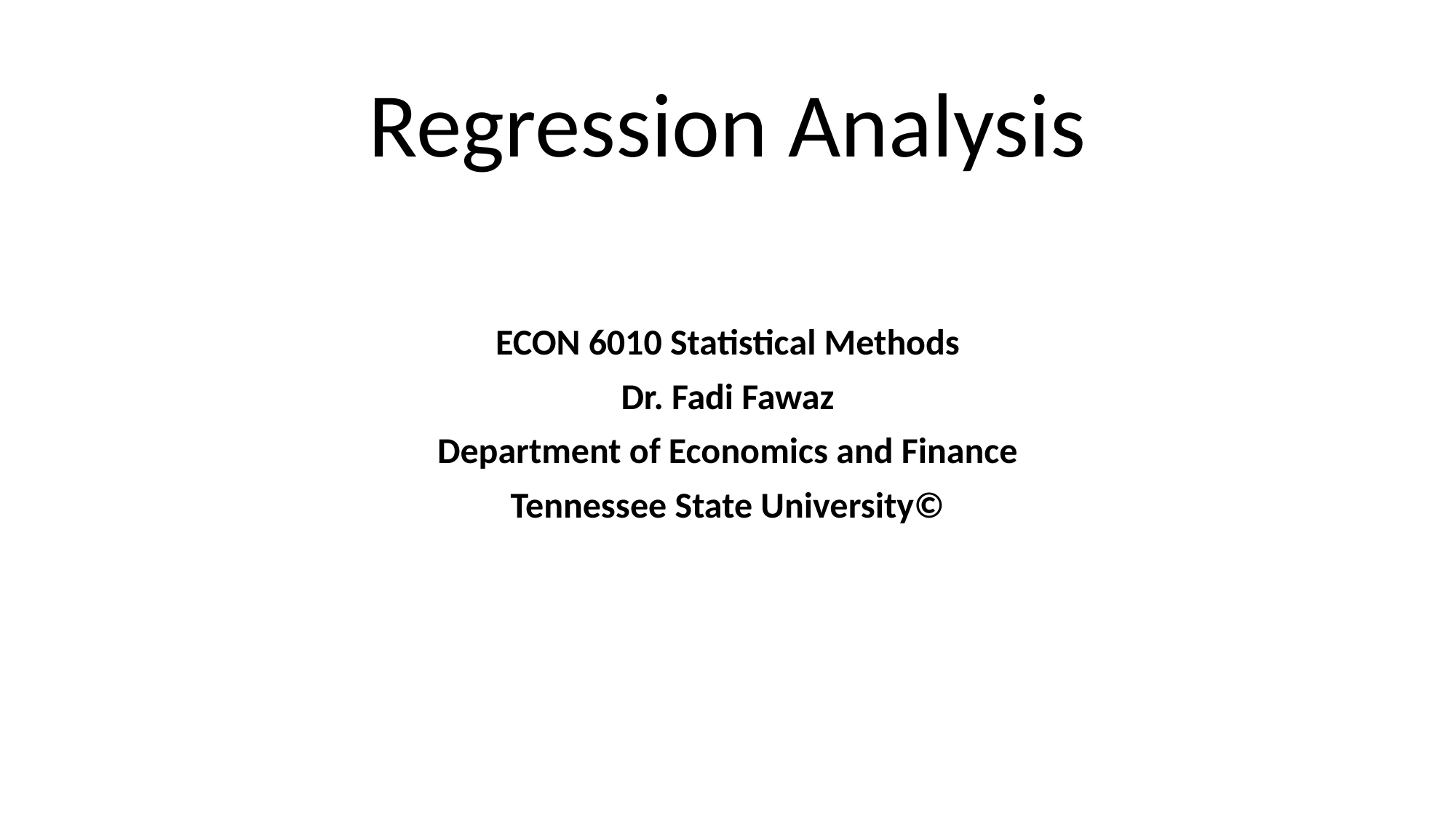

# Regression Analysis

ECON 6010 Statistical Methods
Dr. Fadi Fawaz
Department of Economics and Finance
Tennessee State University©